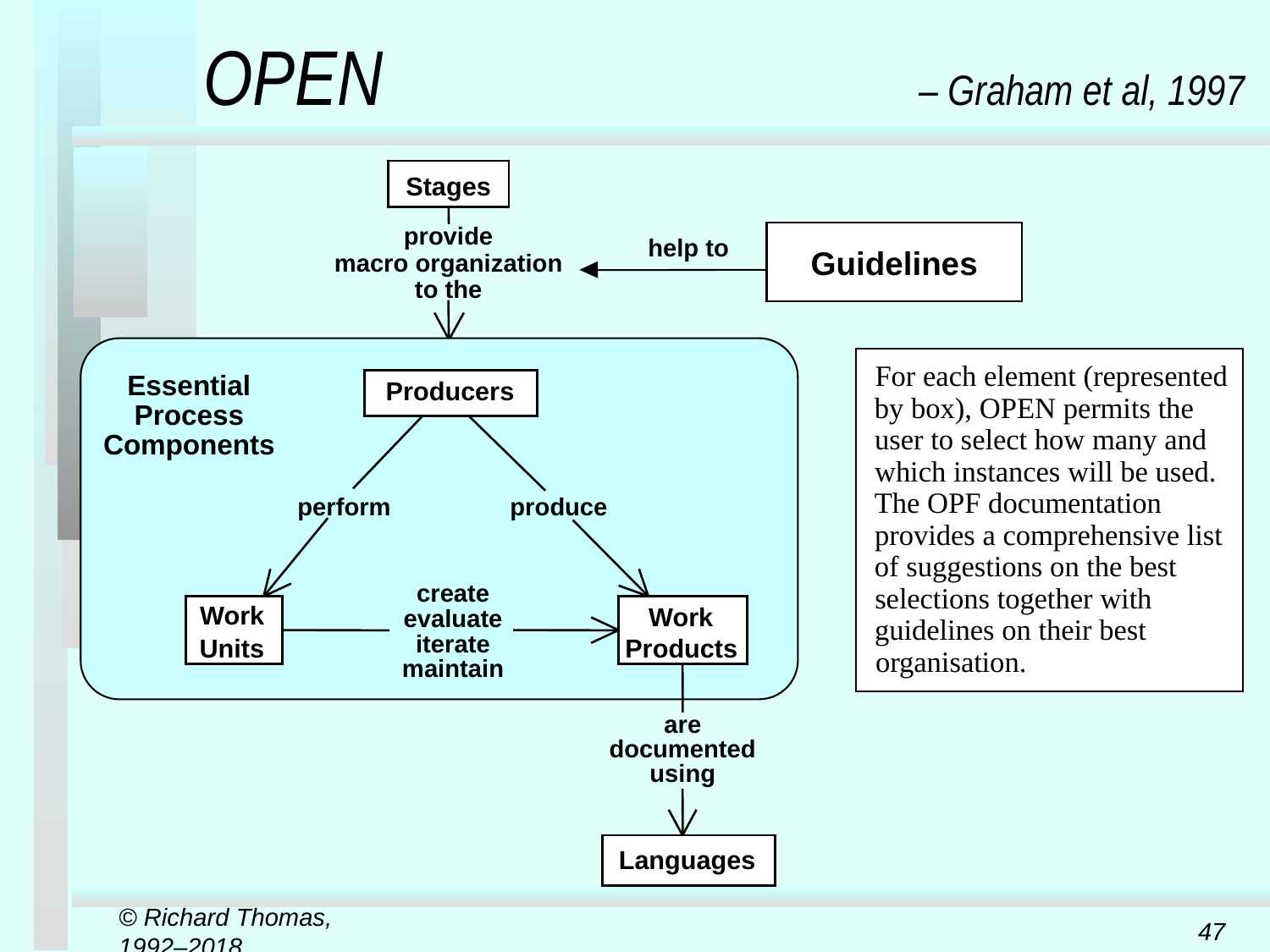

# OPEN	– Graham et al, 1997

Stages

provide

Guidelines

help to
macro organization

to the

For each element (represented
by box), OPEN permits the
user to select how many and
which instances will be used.
The OPF documentation
provides a comprehensive list
of suggestions on the best
selections together with
guidelines on their best
organisation.
Essential

Producers

Process

Components
perform
produce

create

Work
Work
evaluate

iterate

Units
Products

maintain

are

documented

using

Languages

© Richard Thomas, 1992–2018
47